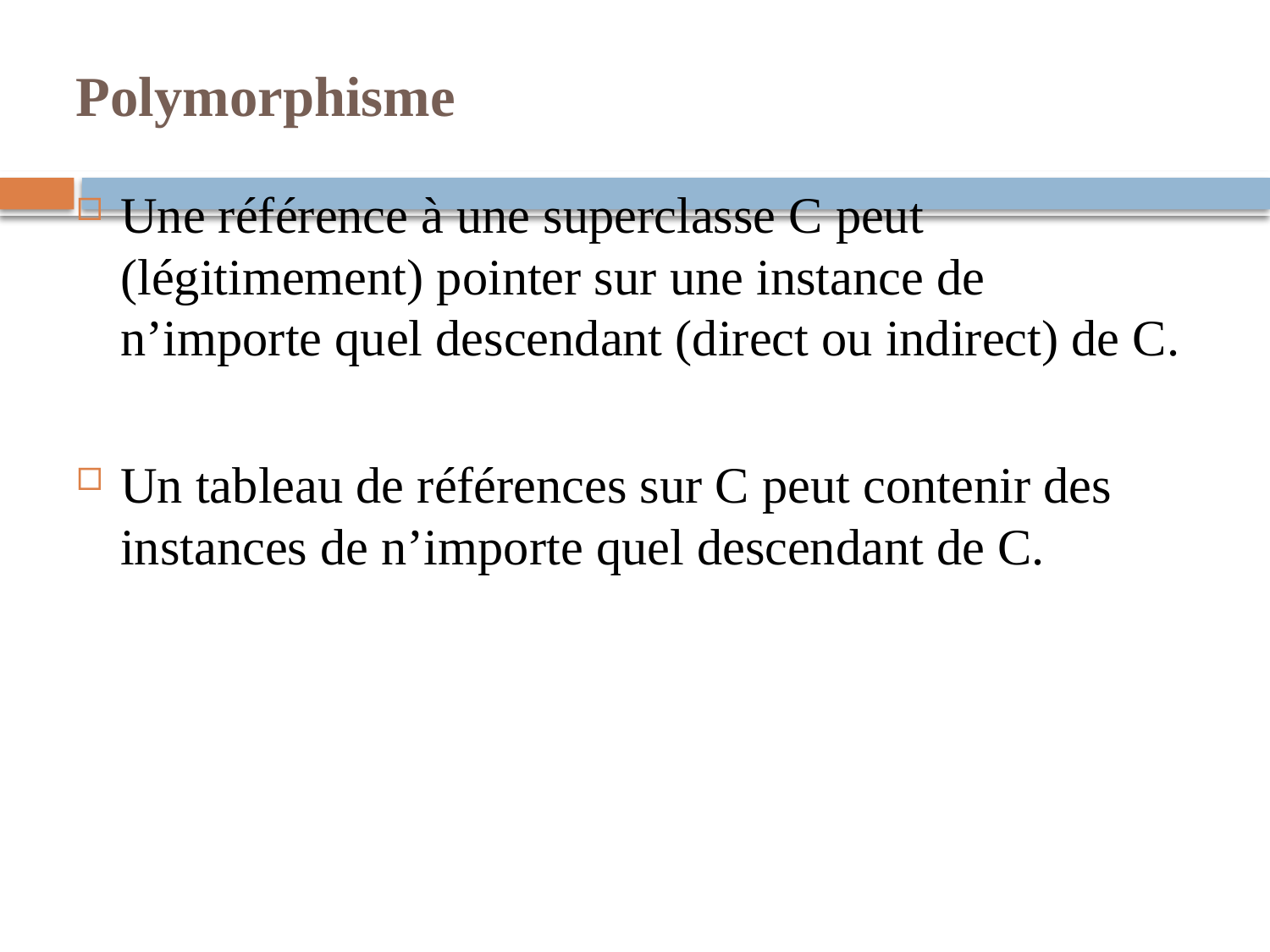

# Polymorphisme
Une référence à une superclasse C peut (légitimement) pointer sur une instance de n’importe quel descendant (direct ou indirect) de C.

Un tableau de références sur C peut contenir des instances de n’importe quel descendant de C.